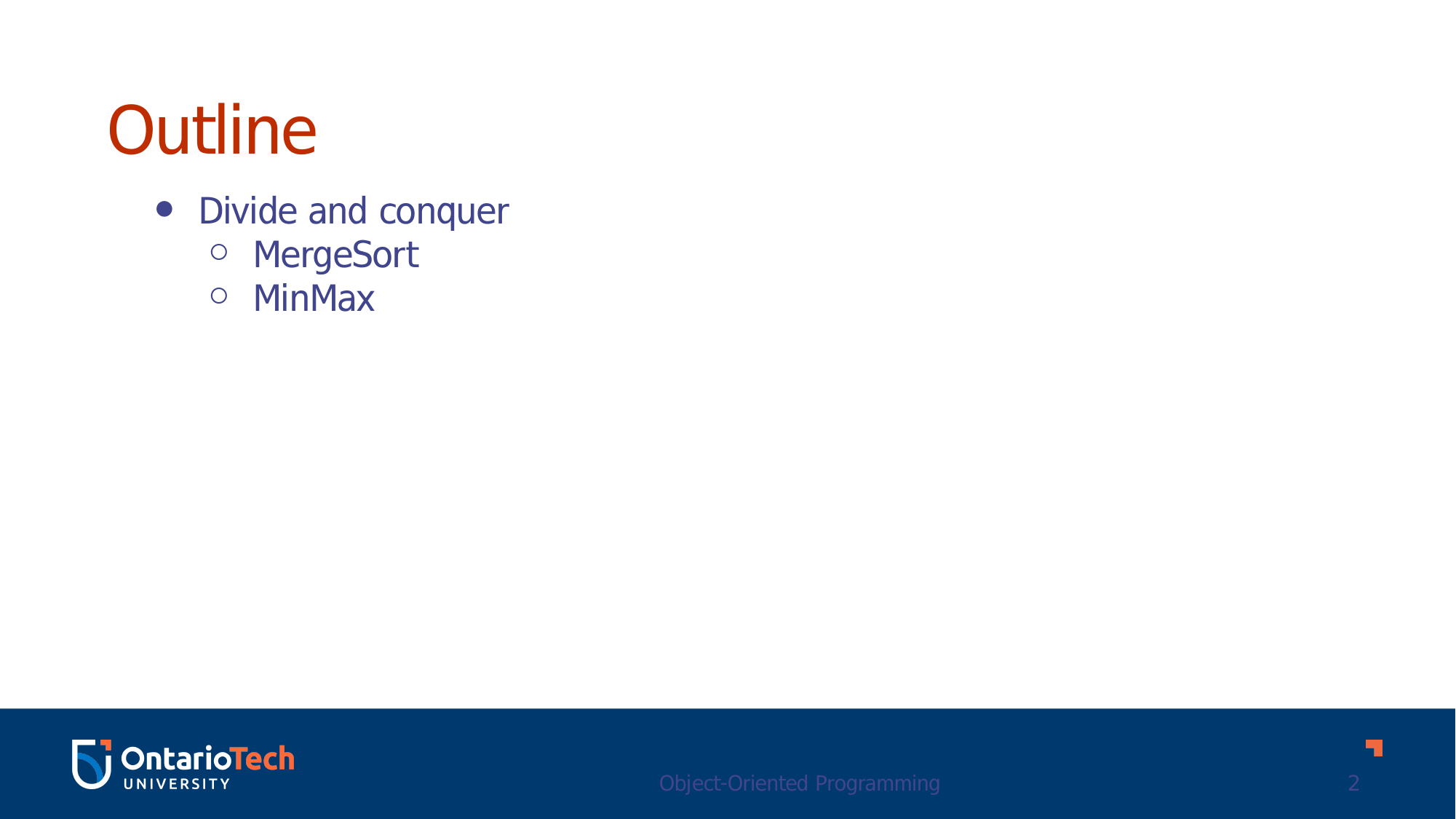

Outline
Divide and conquer
MergeSort
MinMax
Object-Oriented Programming
2